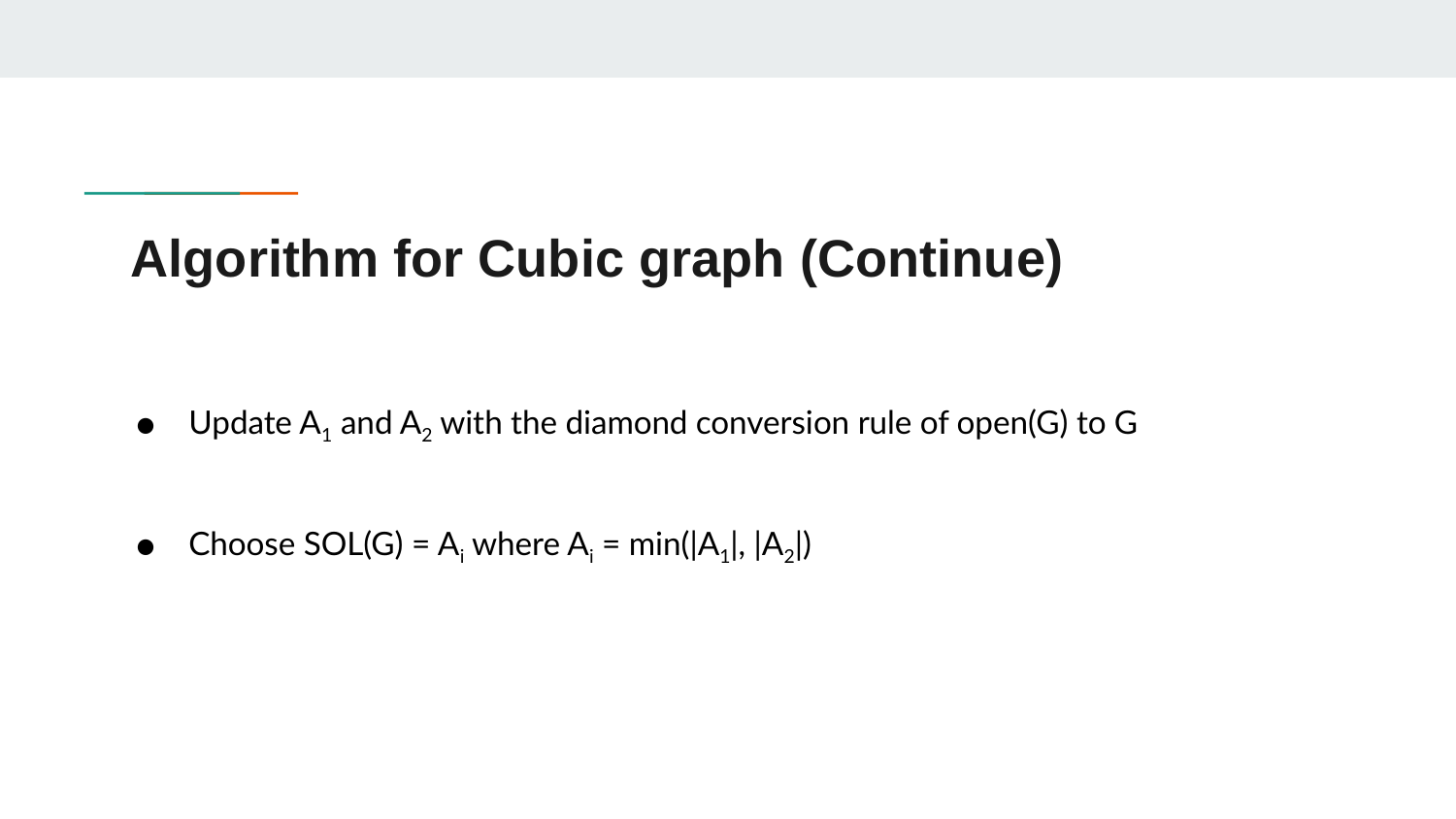

# Algorithm for Cubic graph (Continue)

Update A1 and A2 with the diamond conversion rule of open(G) to G
Choose SOL(G) = Ai where Ai = min(|A1|, |A2|)